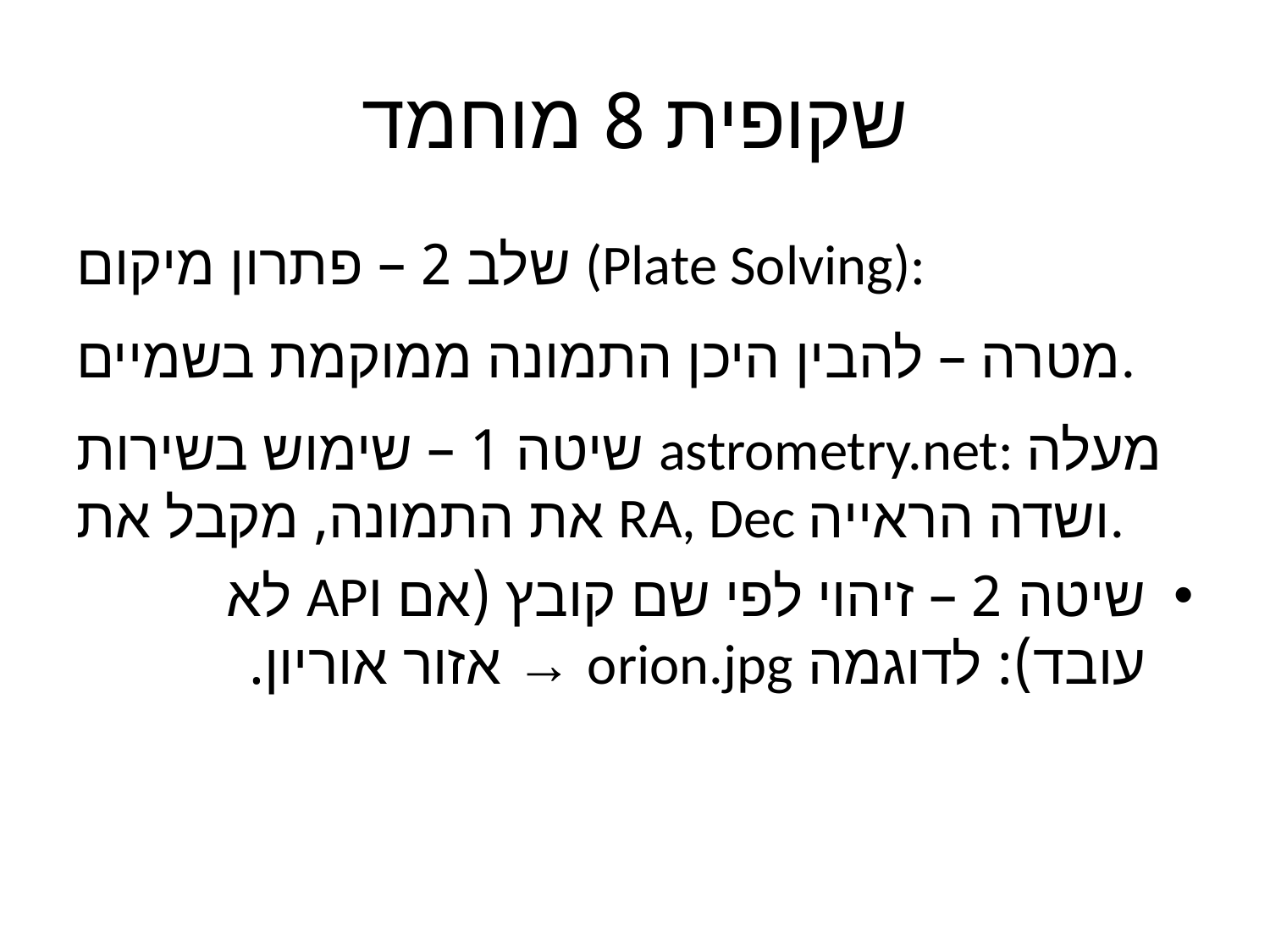

# שקופית 8 מוחמד
שלב 2 – פתרון מיקום (Plate Solving):
מטרה – להבין היכן התמונה ממוקמת בשמיים.
שיטה 1 – שימוש בשירות astrometry.net: מעלה את התמונה, מקבל את RA, Dec ושדה הראייה.
שיטה 2 – זיהוי לפי שם קובץ (אם API לא עובד): לדוגמה orion.jpg → אזור אוריון.